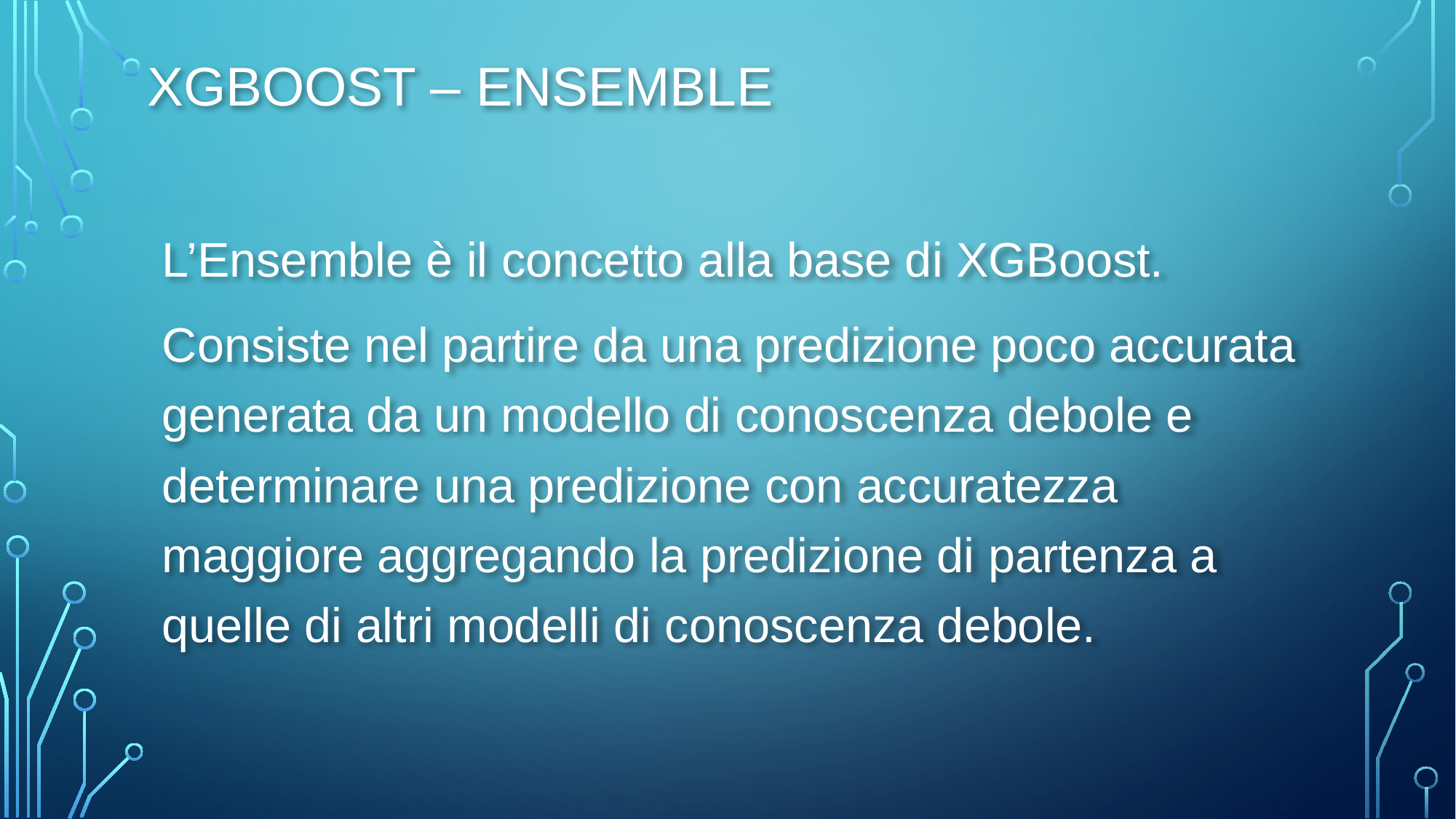

Xgboost – Ensemble
L’Ensemble è il concetto alla base di XGBoost.
Consiste nel partire da una predizione poco accurata generata da un modello di conoscenza debole e determinare una predizione con accuratezza maggiore aggregando la predizione di partenza a quelle di altri modelli di conoscenza debole.